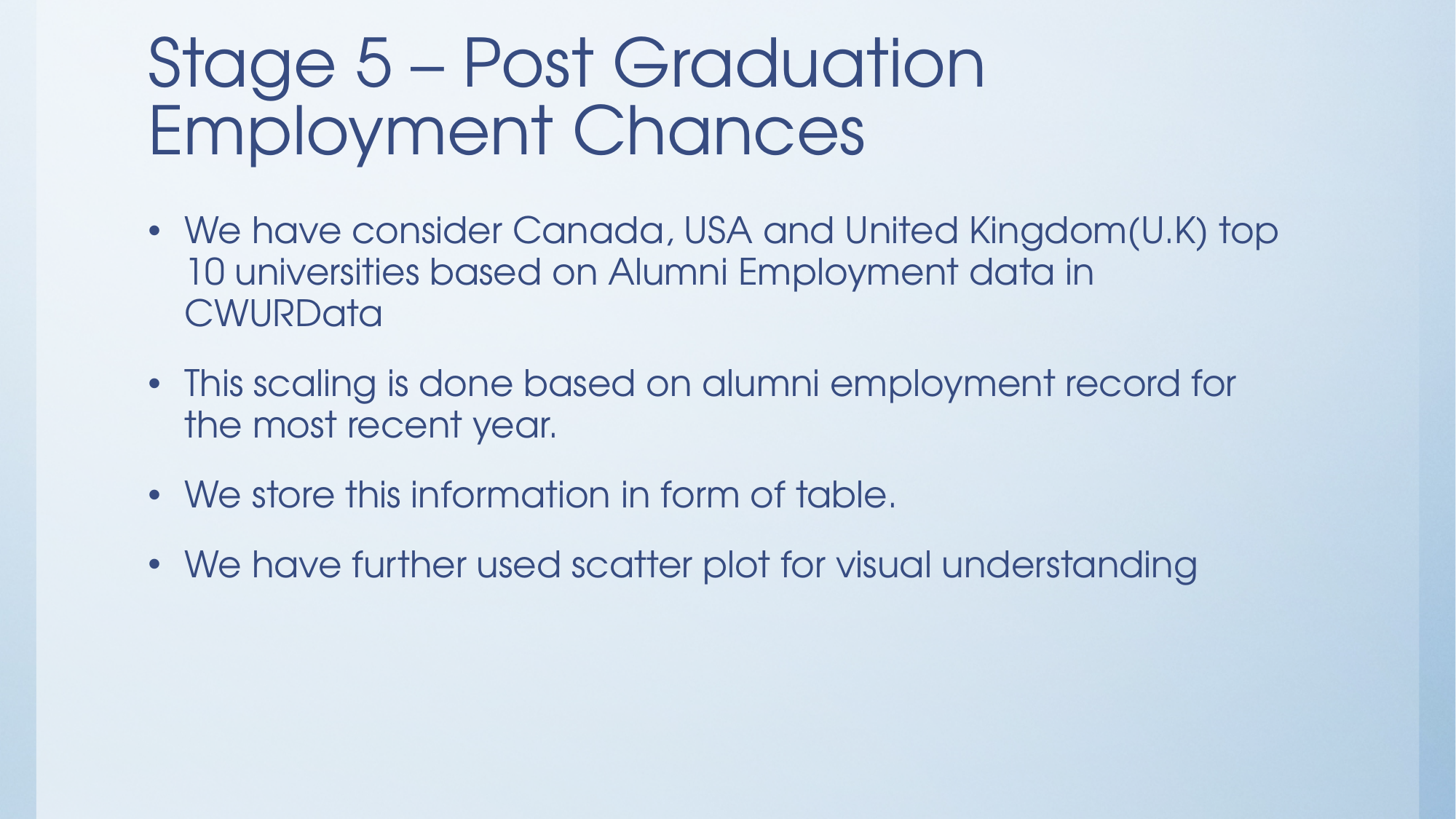

# Stage 5 – Post Graduation Employment Chances
We have consider Canada, USA and United Kingdom(U.K) top 10 universities based on Alumni Employment data in CWURData
This scaling is done based on alumni employment record for the most recent year.
We store this information in form of table.
We have further used scatter plot for visual understanding